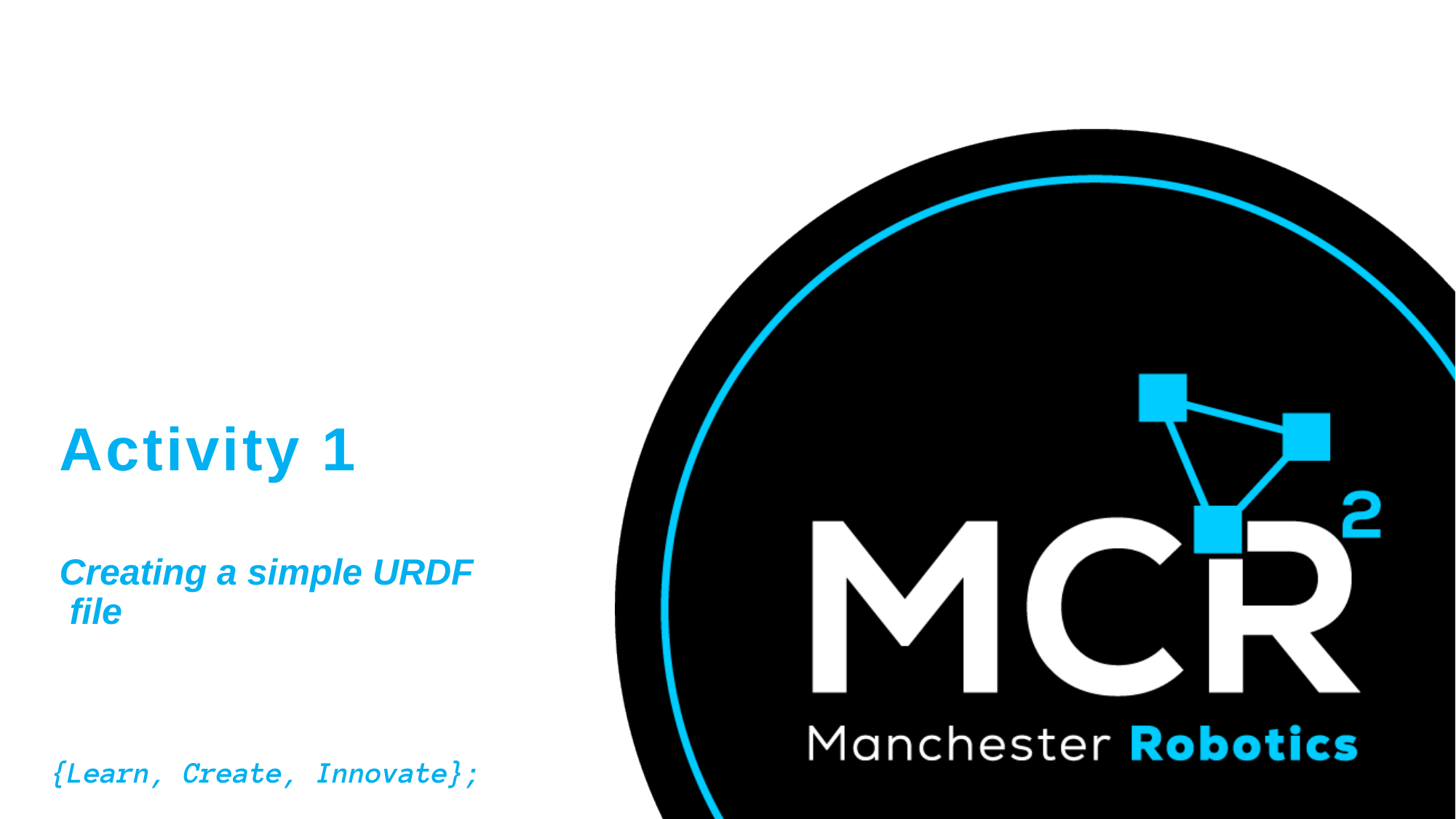

# Activity 1
Creating a simple URDF  file